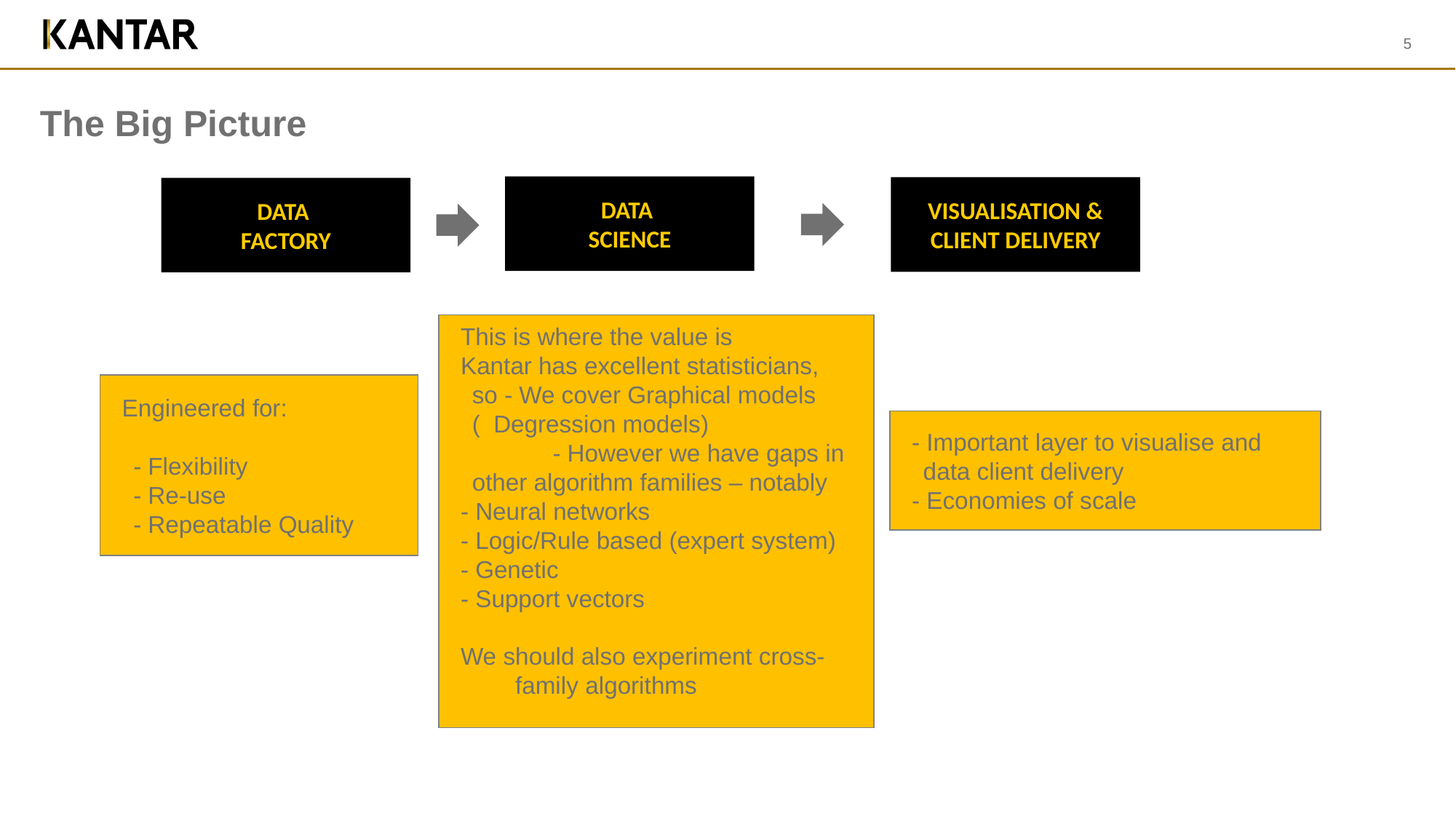

5
# The Big Picture
DATA
SCIENCE
VISUALISATION & CLIENT DELIVERY
DATA
FACTORY

This is where the value is
Kantar has excellent statisticians, so - We cover Graphical models (  Degression models)                                  - However we have gaps in other algorithm families – notably
- Neural networks
- Logic/Rule based (expert system)
- Genetic
- Support vectors

We should also experiment cross-family algorithms

Engineered for:

- Flexibility
- Re-use
- Repeatable Quality
- Important layer to visualise and data client delivery
- Economies of scale